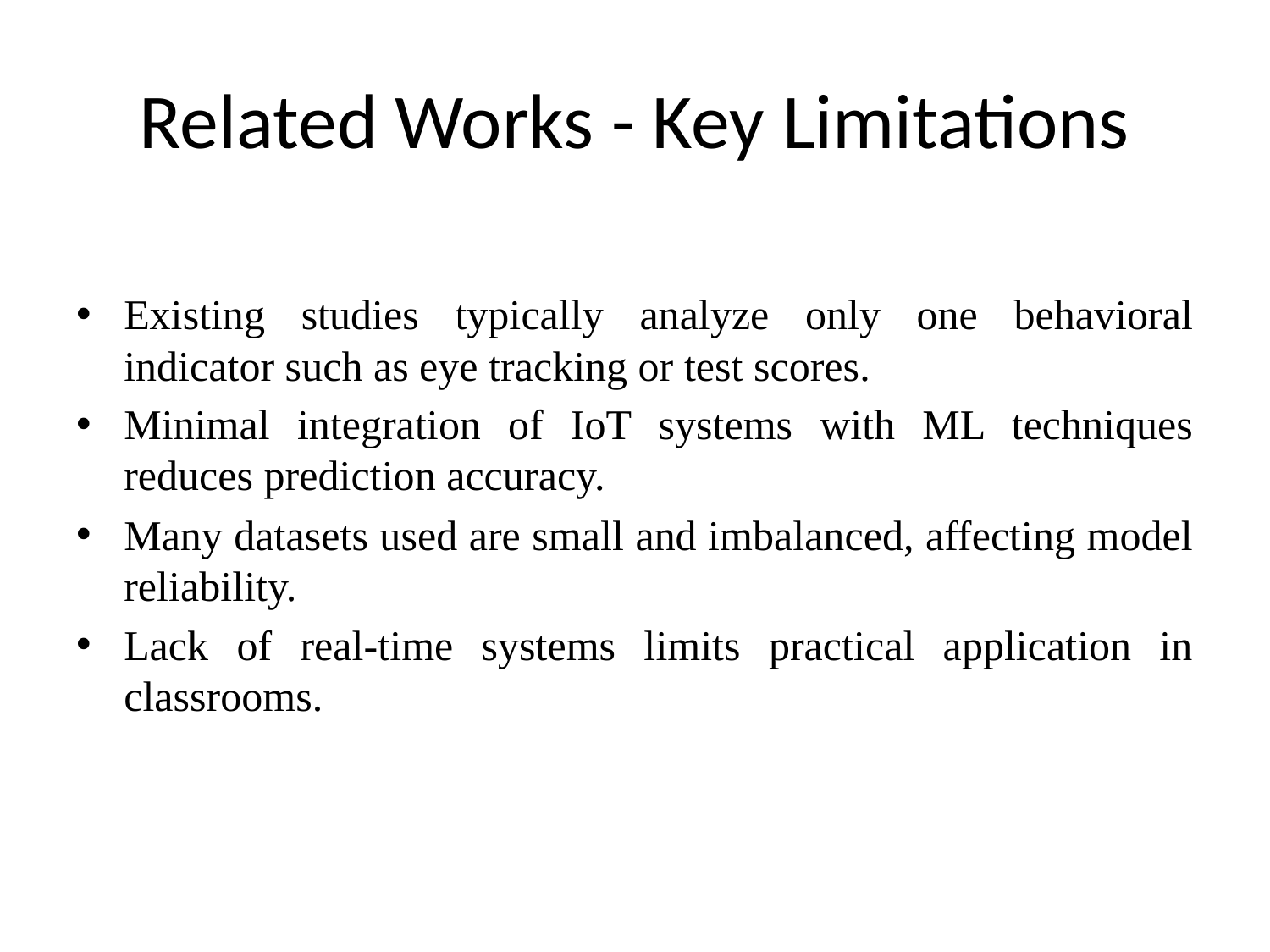

# Related Works - Key Limitations

Existing studies typically analyze only one behavioral indicator such as eye tracking or test scores.
Minimal integration of IoT systems with ML techniques reduces prediction accuracy.
Many datasets used are small and imbalanced, affecting model reliability.
Lack of real-time systems limits practical application in classrooms.